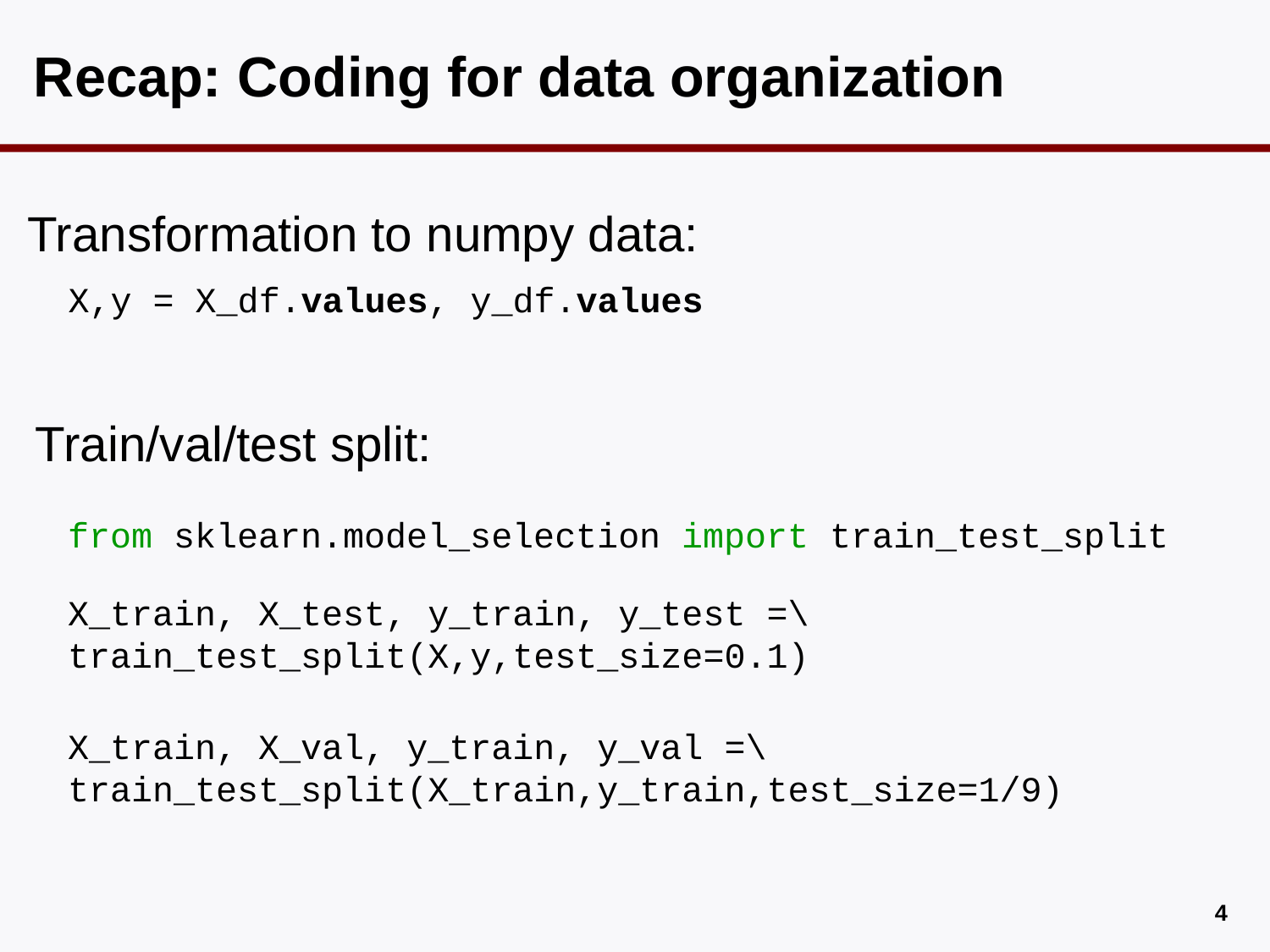

# Recap: Coding for data organization

Transformation to numpy data:
X,y = X_df.values, y_df.values
Train/val/test split:
from sklearn.model_selection import train_test_split
X_train, X_test, y_train, y_test =\
train_test_split(X,y,test_size=0.1)
X_train, X_val, y_train, y_val =\ train_test_split(X_train,y_train,test_size=1/9)
4